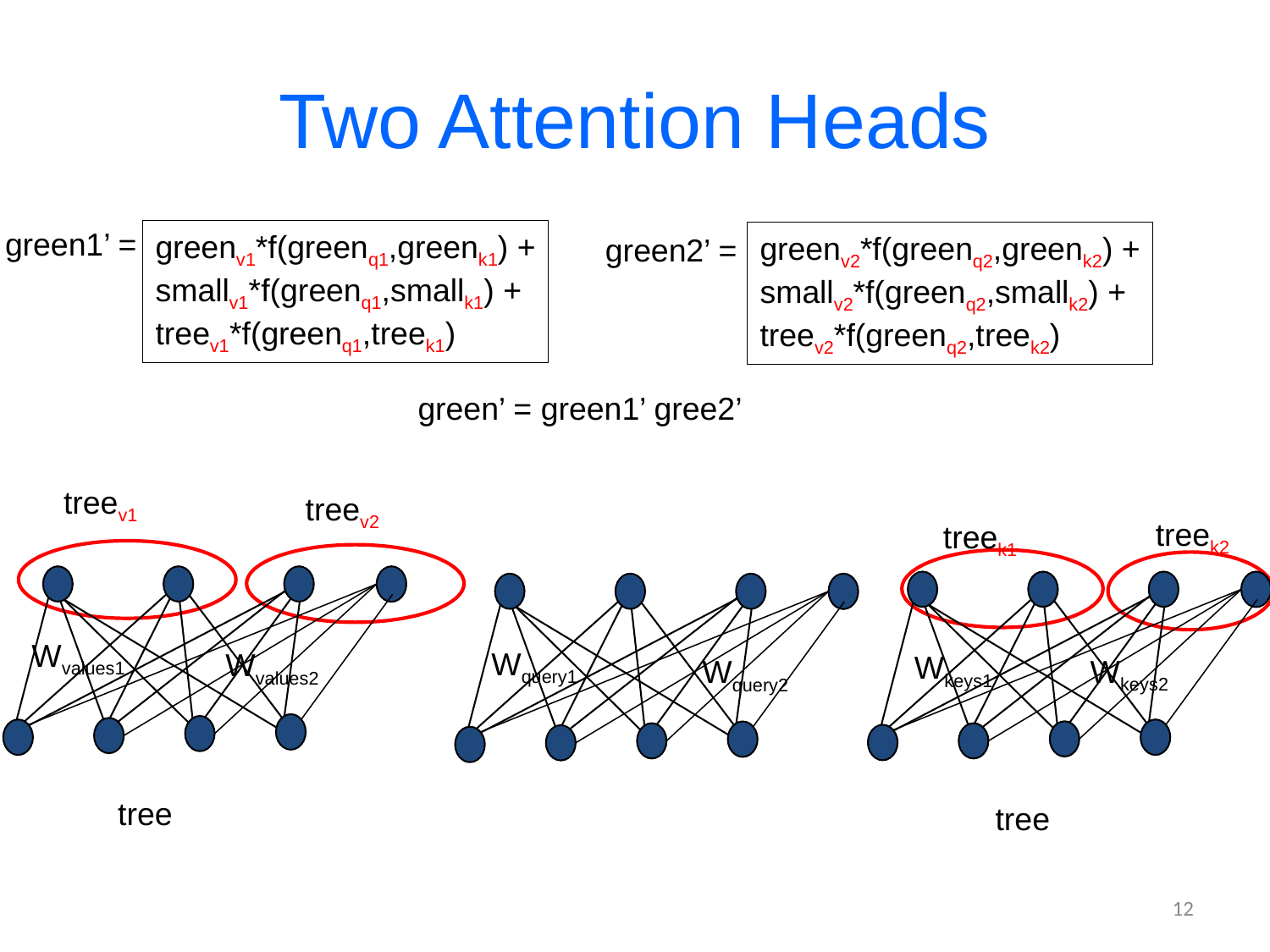

# Two Attention Heads
green1’ =
greenv1*f(greenq1,greenk1) +
smallv1*f(greenq1,smallk1) +
treev1*f(greenq1,treek1)
greenv2*f(greenq2,greenk2) +
smallv2*f(greenq2,smallk2) +
treev2*f(greenq2,treek2)
green2’ =
green’ = green1’ gree2’
treev1
treev2
treek2
treek1

Wvalues1
Wquery1
Wvalues2
Wkeys1
Wkeys2
Wquery2

tree
tree
12